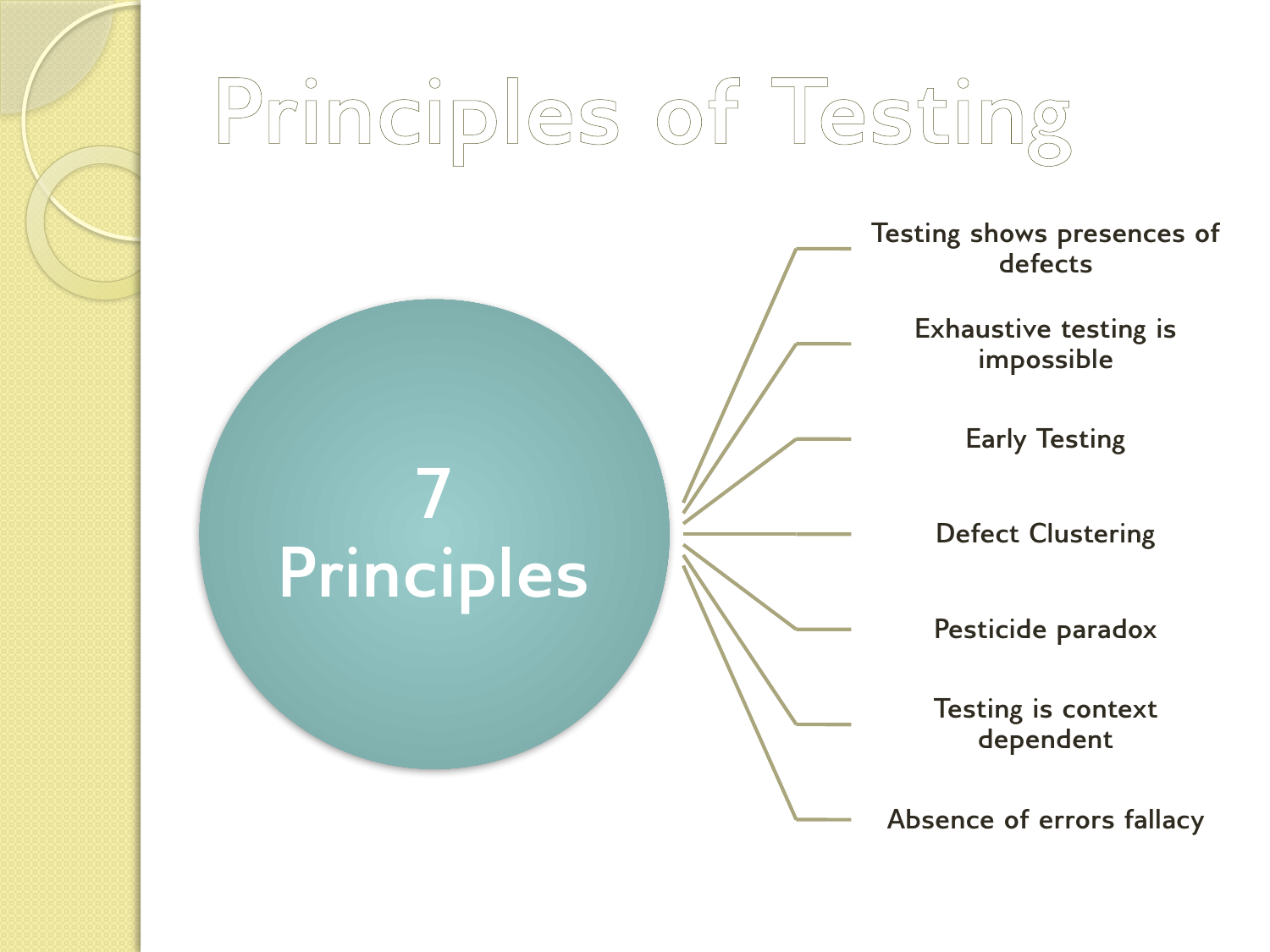

Principles of Testing
7 Principles
Testing shows presences of defects
Exhaustive testing is impossible
Early Testing
Defect Clustering
Pesticide paradox
Testing is context dependent
Absence of errors fallacy